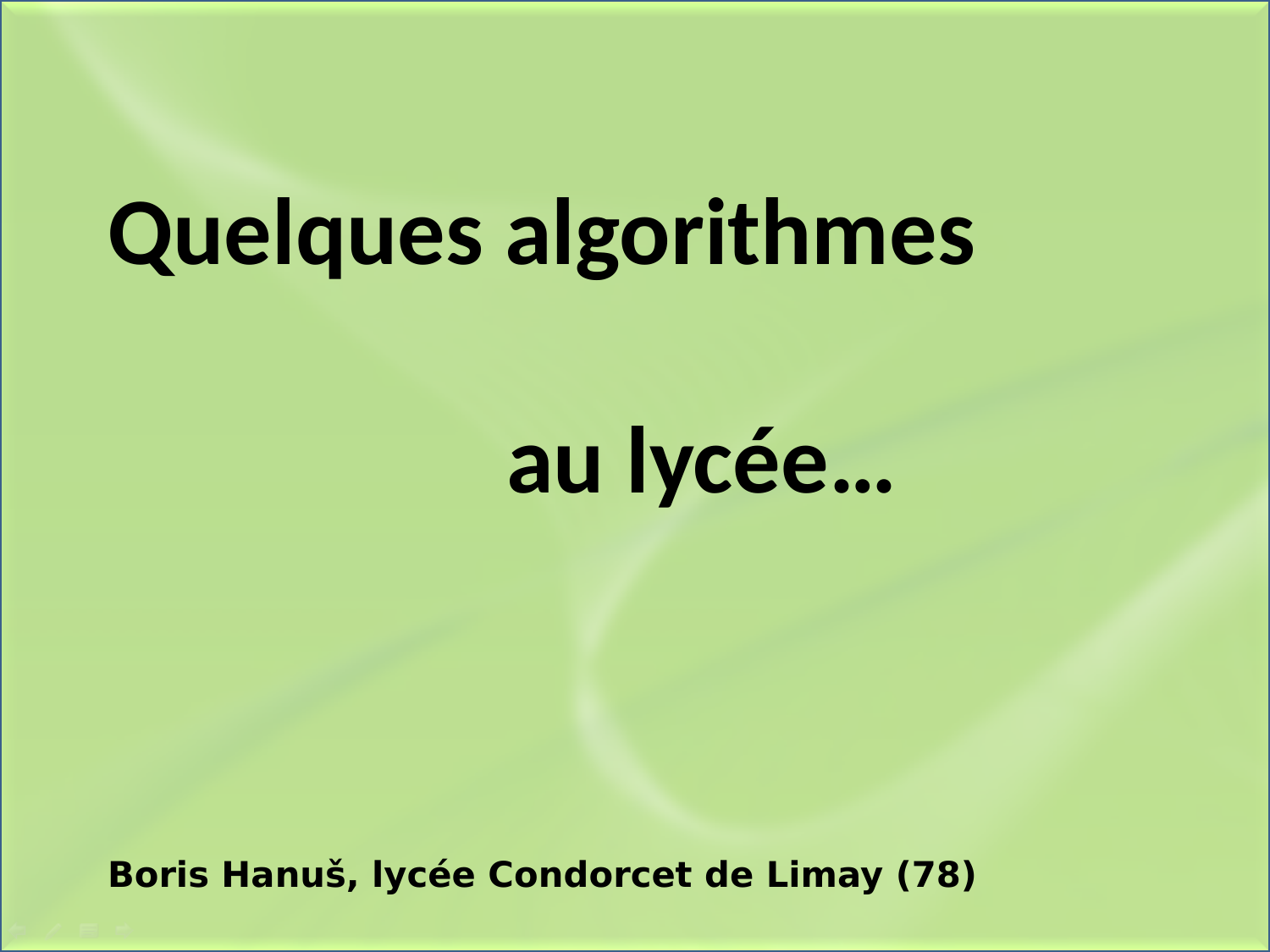

# Quelques algorithmes au lycée…
Boris Hanuš, lycée Condorcet de Limay (78)